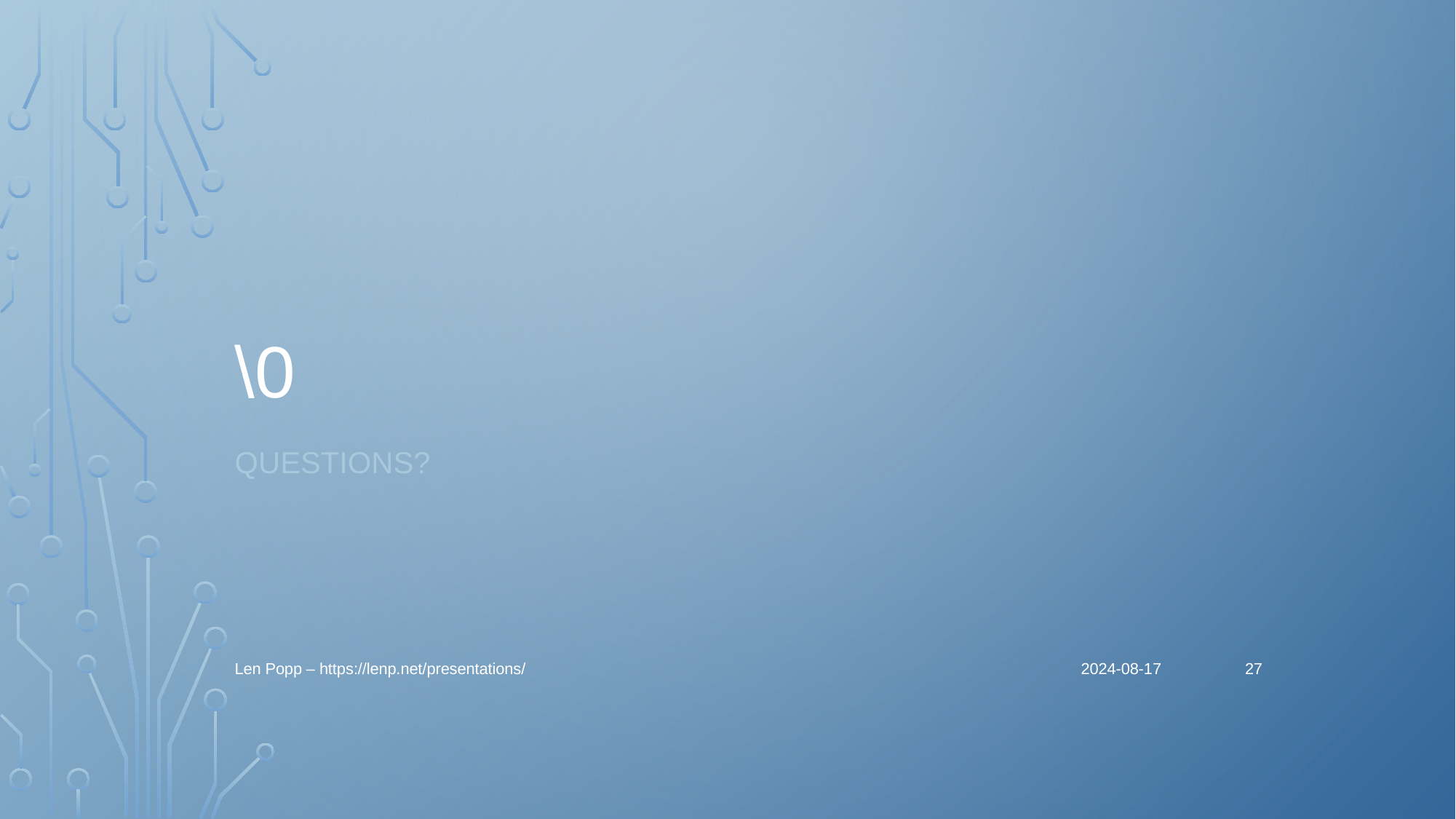

# \0
Questions?
27
Len Popp – https://lenp.net/presentations/
2024-08-17